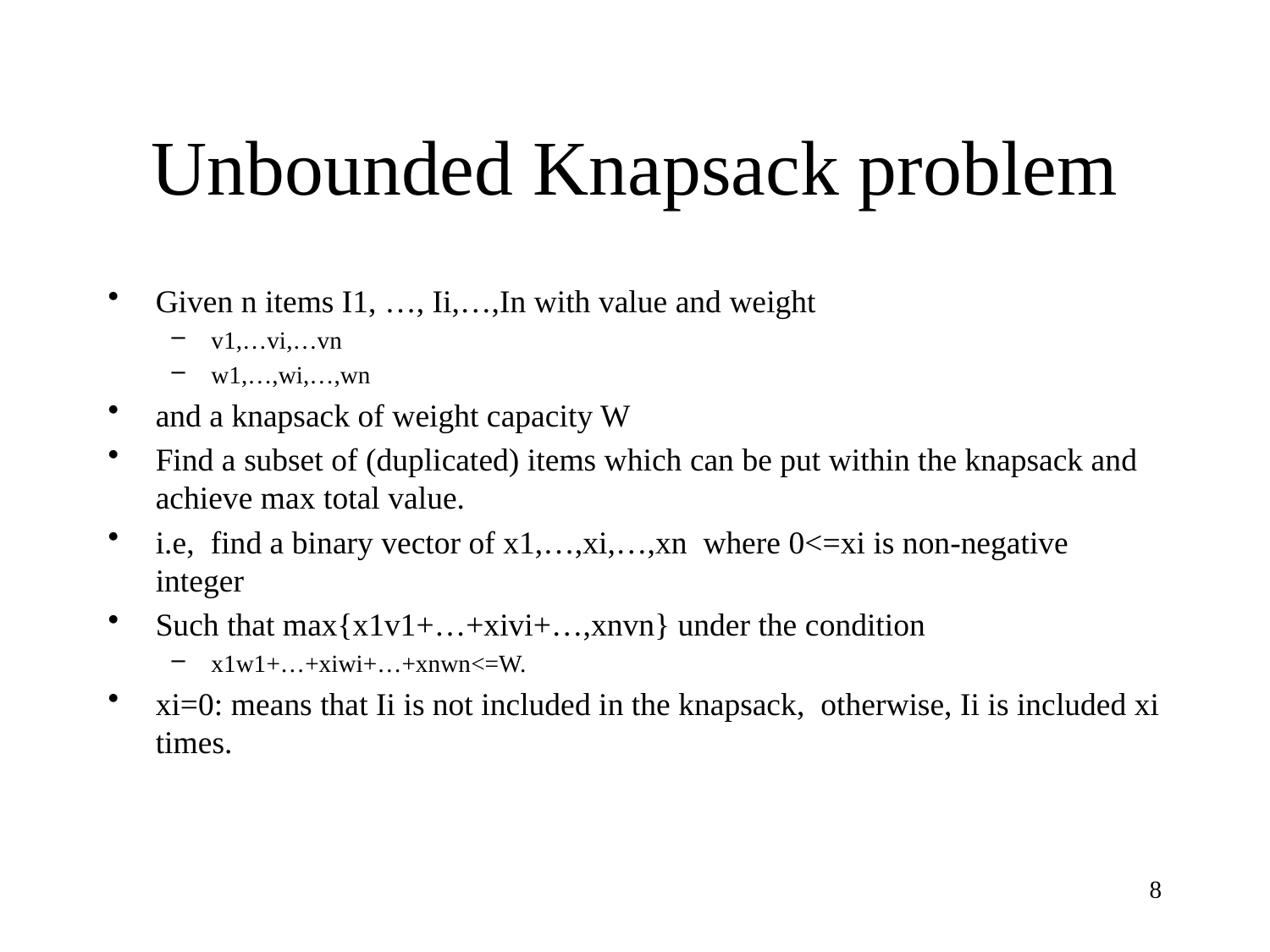

# Unbounded Knapsack problem
Given n items I1, …, Ii,…,In with value and weight
v1,…vi,…vn
w1,…,wi,…,wn
and a knapsack of weight capacity W
Find a subset of (duplicated) items which can be put within the knapsack and achieve max total value.
i.e,  find a binary vector of x1,…,xi,…,xn  where 0<=xi is non-negative integer
Such that max{x1v1+…+xivi+…,xnvn} under the condition
x1w1+…+xiwi+…+xnwn<=W.
xi=0: means that Ii is not included in the knapsack,  otherwise, Ii is included xi times.

8